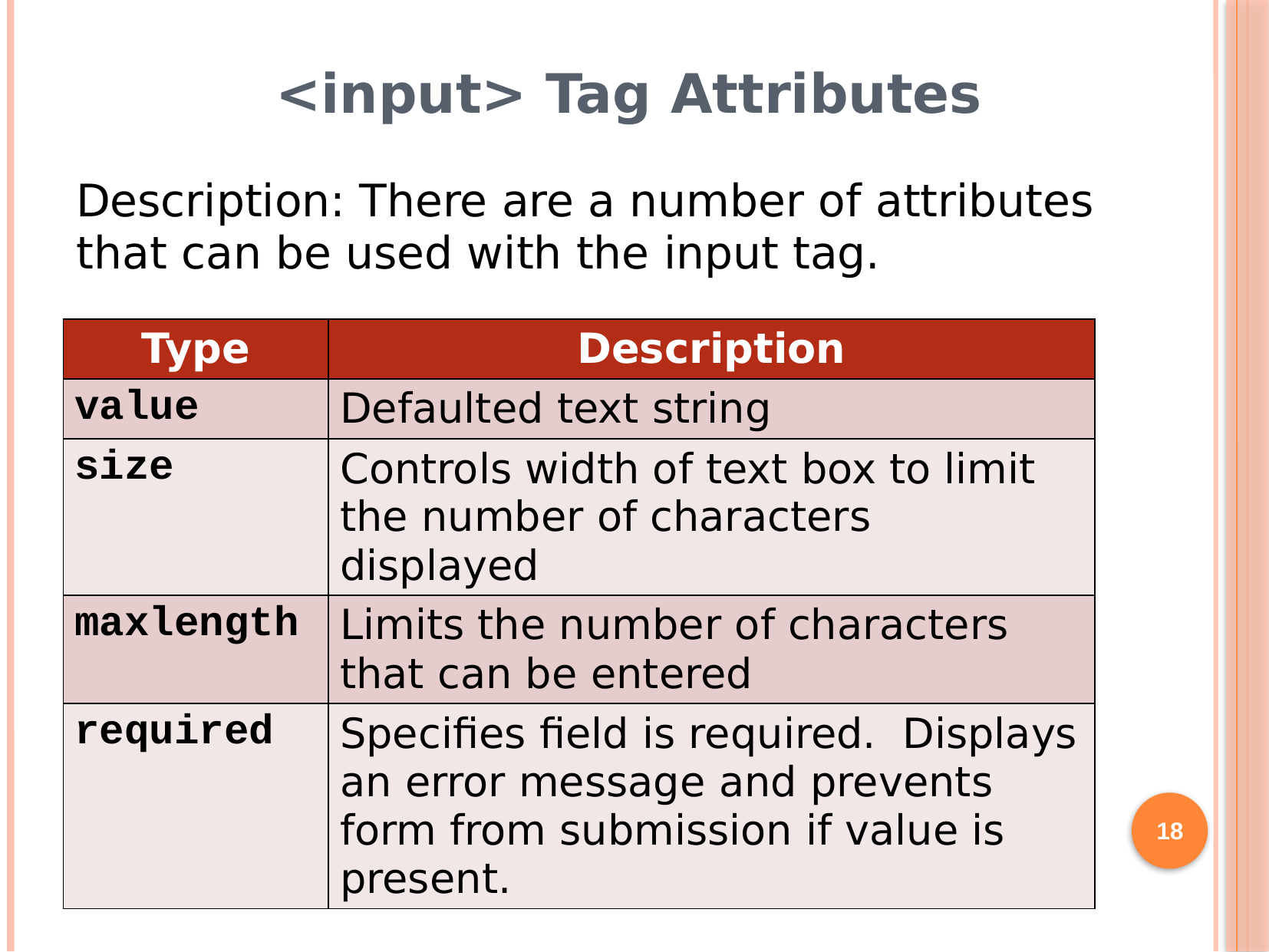

# <input> Tag Attributes
Description: There are a number of attributes that can be used with the input tag.
| Type | Description |
| --- | --- |
| value | Defaulted text string |
| size | Controls width of text box to limit the number of characters displayed |
| maxlength | Limits the number of characters that can be entered |
| required | Specifies field is required. Displays an error message and prevents form from submission if value is present. |

18